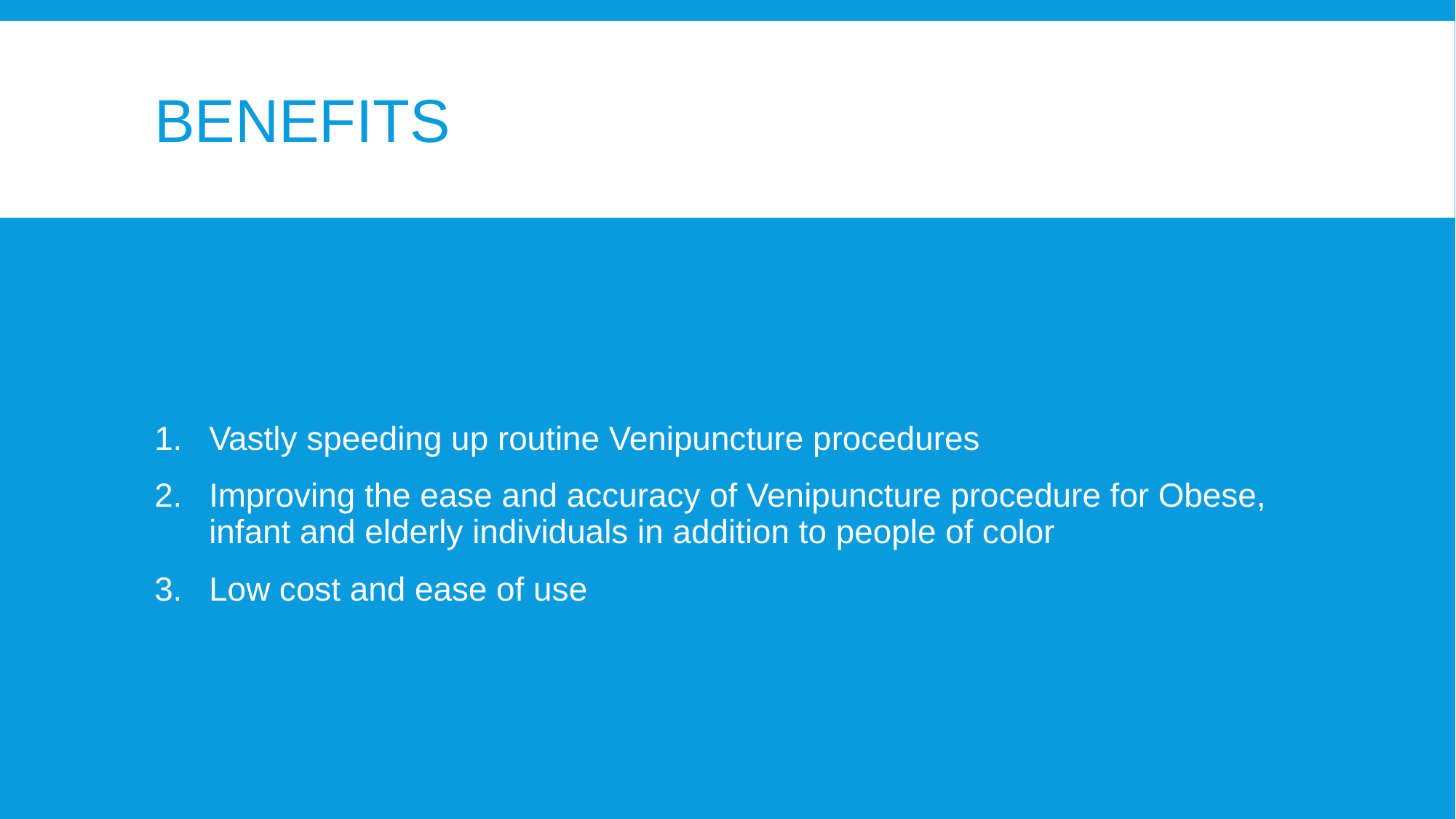

# Benefits

Vastly speeding up routine Venipuncture procedures
Improving the ease and accuracy of Venipuncture procedure for Obese, infant and elderly individuals in addition to people of color
Low cost and ease of use